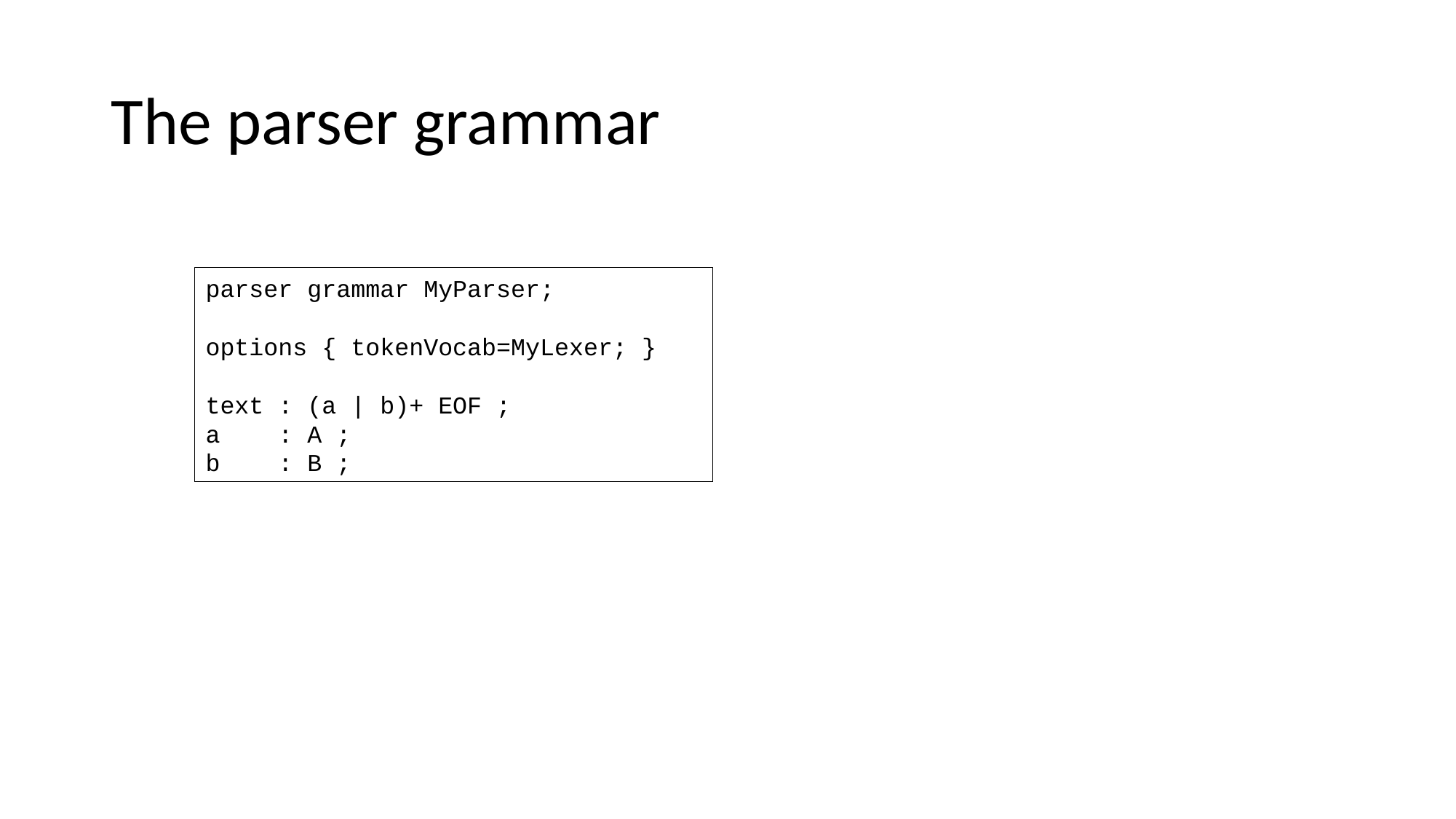

# The parser grammar
parser grammar MyParser;
options { tokenVocab=MyLexer; }
text : (a | b)+ EOF ;
a    : A ;
b    : B ;